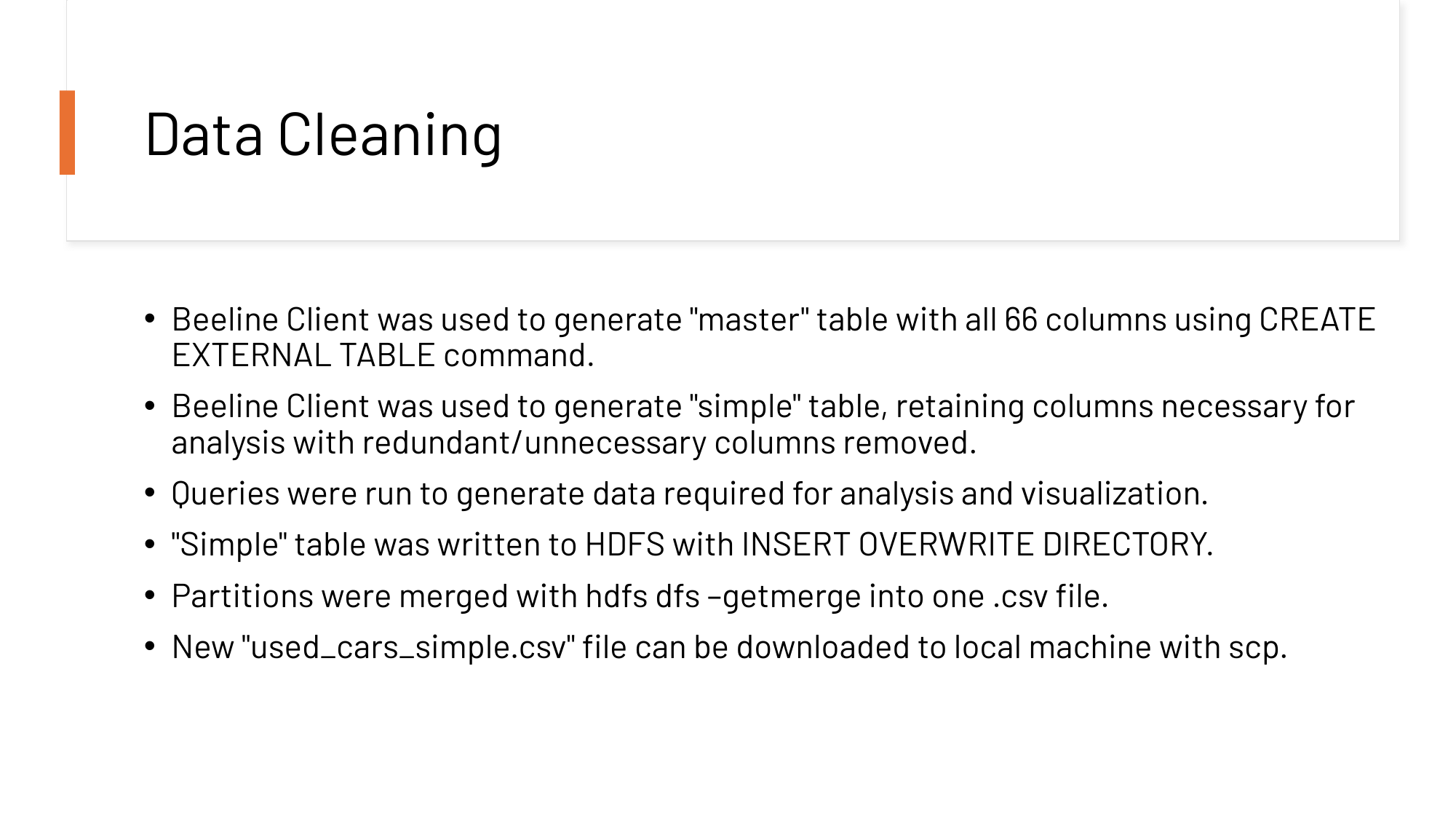

# Data Cleaning

Beeline Client was used to generate "master" table with all 66 columns using CREATE EXTERNAL TABLE command.
Beeline Client was used to generate "simple" table, retaining columns necessary for analysis with redundant/unnecessary columns removed.
Queries were run to generate data required for analysis and visualization.
"Simple" table was written to HDFS with INSERT OVERWRITE DIRECTORY.
Partitions were merged with hdfs dfs –getmerge into one .csv file.
New "used_cars_simple.csv" file can be downloaded to local machine with scp.